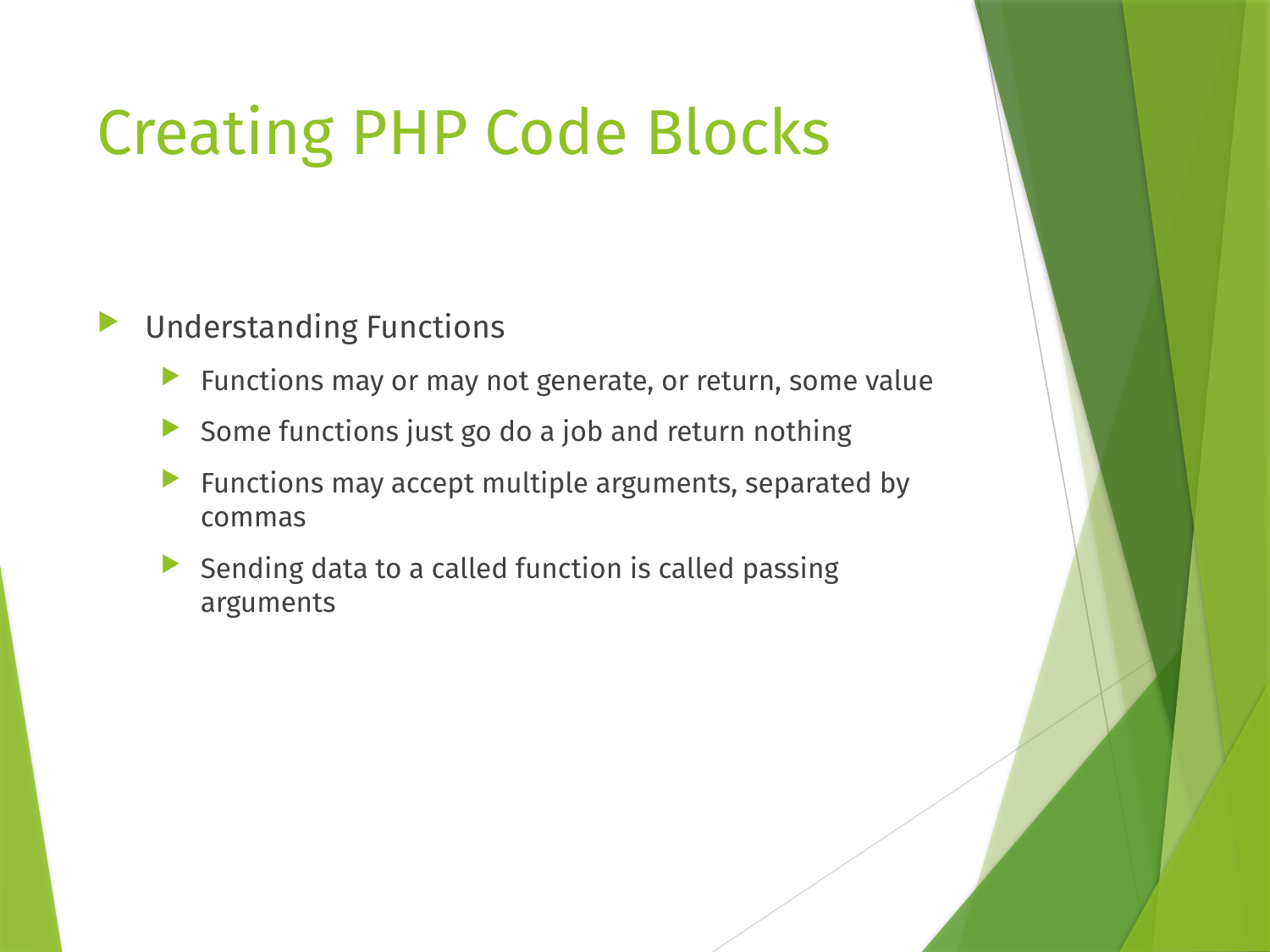

# Creating PHP Code Blocks
Understanding Functions
Functions may or may not generate, or return, some value
Some functions just go do a job and return nothing
Functions may accept multiple arguments, separated by commas
Sending data to a called function is called passing arguments